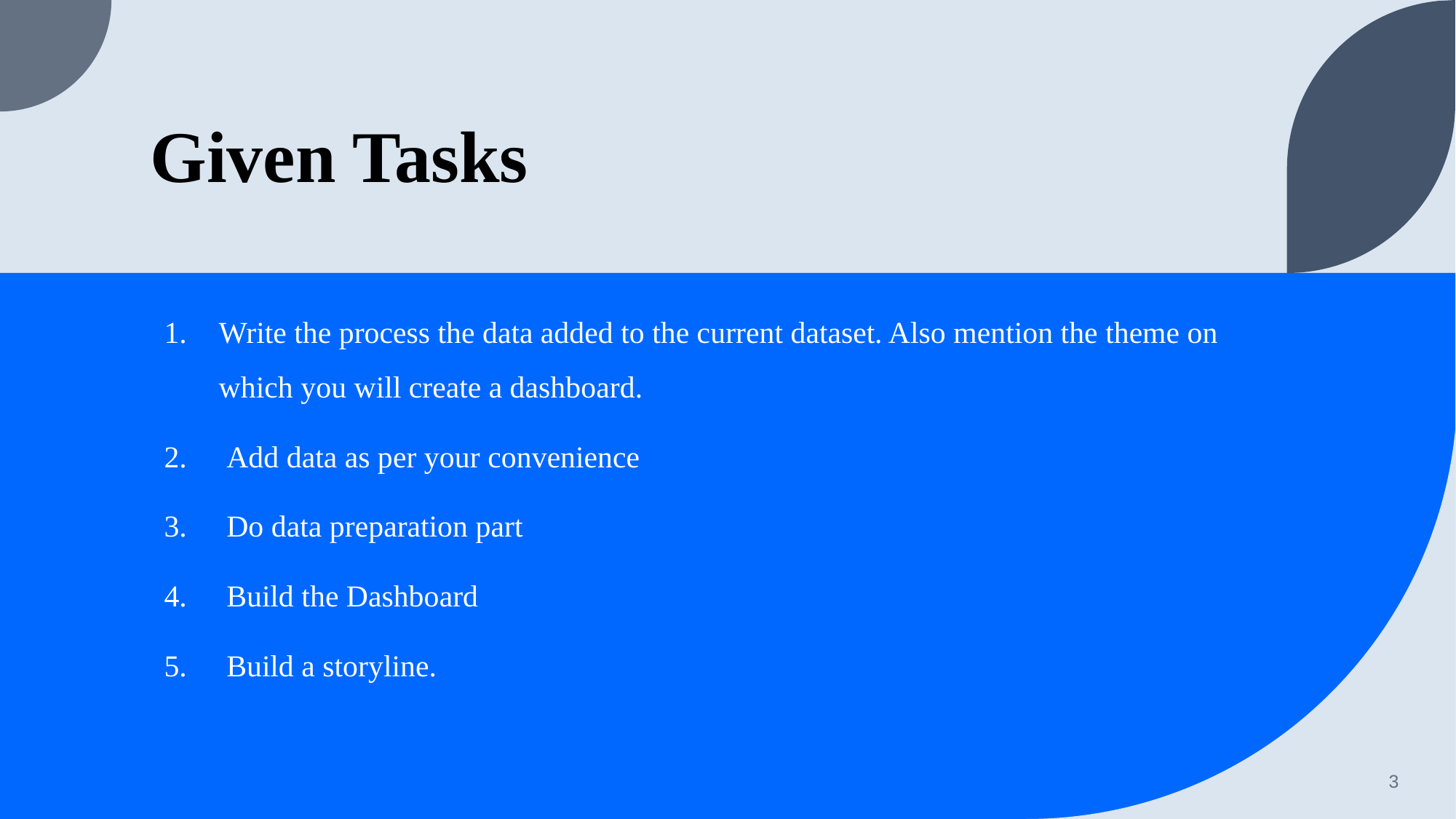

# Given Tasks
Write the process the data added to the current dataset. Also mention the theme on which you will create a dashboard.
 Add data as per your convenience
 Do data preparation part
 Build the Dashboard
 Build a storyline.
3